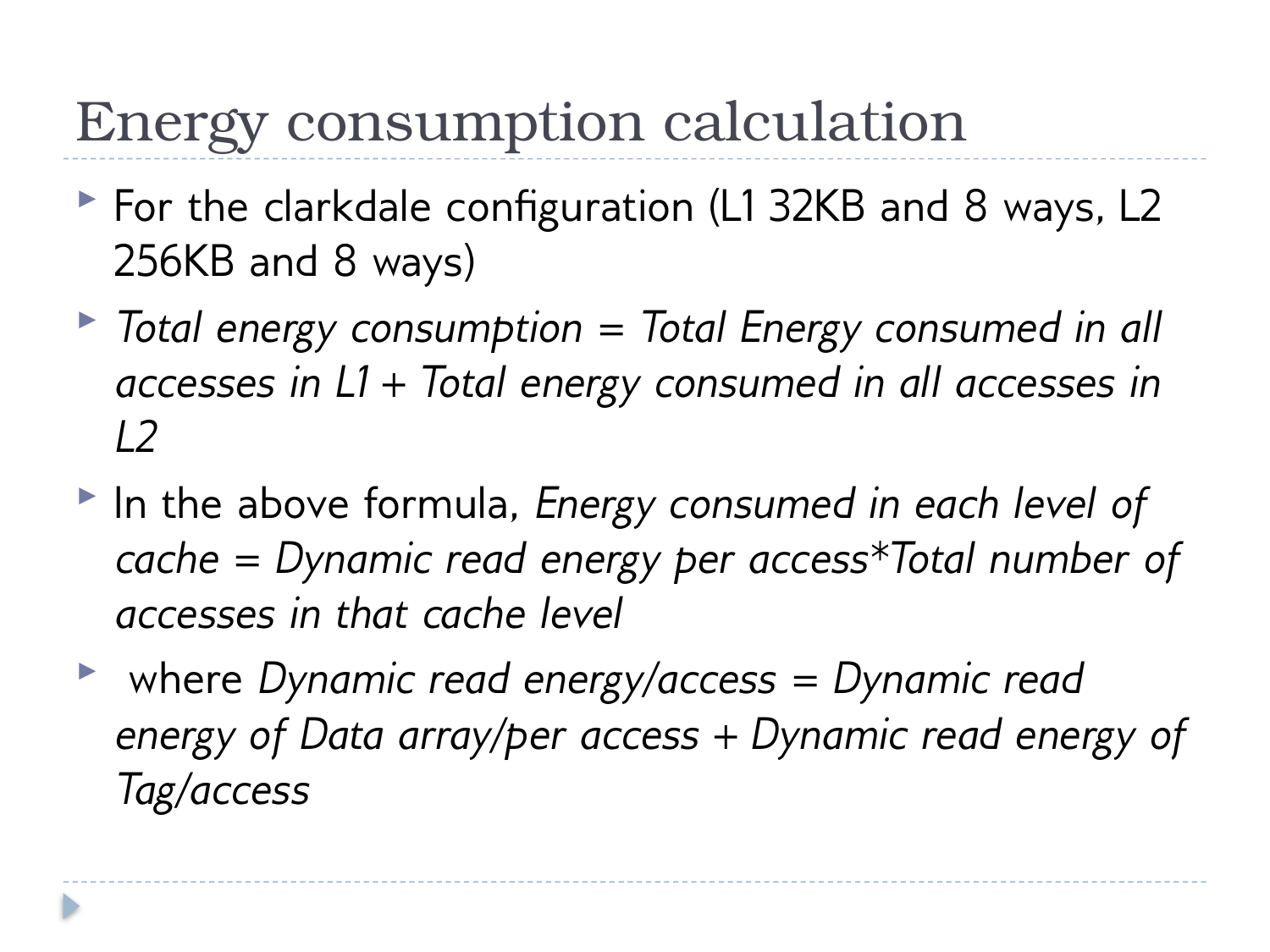

# Energy consumption calculation
For the clarkdale configuration (L1 32KB and 8 ways, L2 256KB and 8 ways)
Total energy consumption = Total Energy consumed in all accesses in L1 + Total energy consumed in all accesses in L2
In the above formula, Energy consumed in each level of cache = Dynamic read energy per access*Total number of accesses in that cache level
 where Dynamic read energy/access = Dynamic read energy of Data array/per access + Dynamic read energy of Tag/access